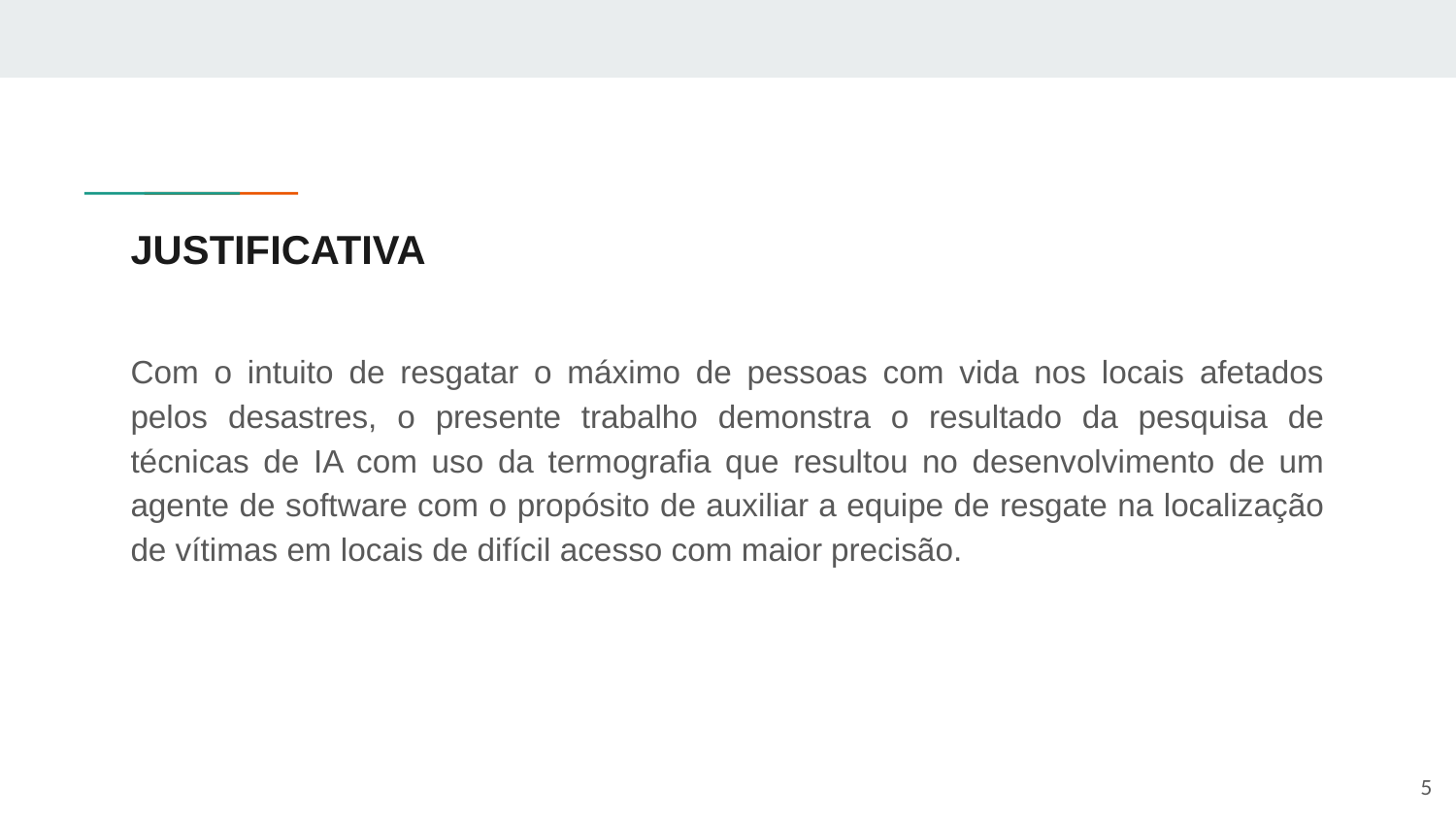

# JUSTIFICATIVA
Com o intuito de resgatar o máximo de pessoas com vida nos locais afetados pelos desastres, o presente trabalho demonstra o resultado da pesquisa de técnicas de IA com uso da termografia que resultou no desenvolvimento de um agente de software com o propósito de auxiliar a equipe de resgate na localização de vítimas em locais de difícil acesso com maior precisão.
5